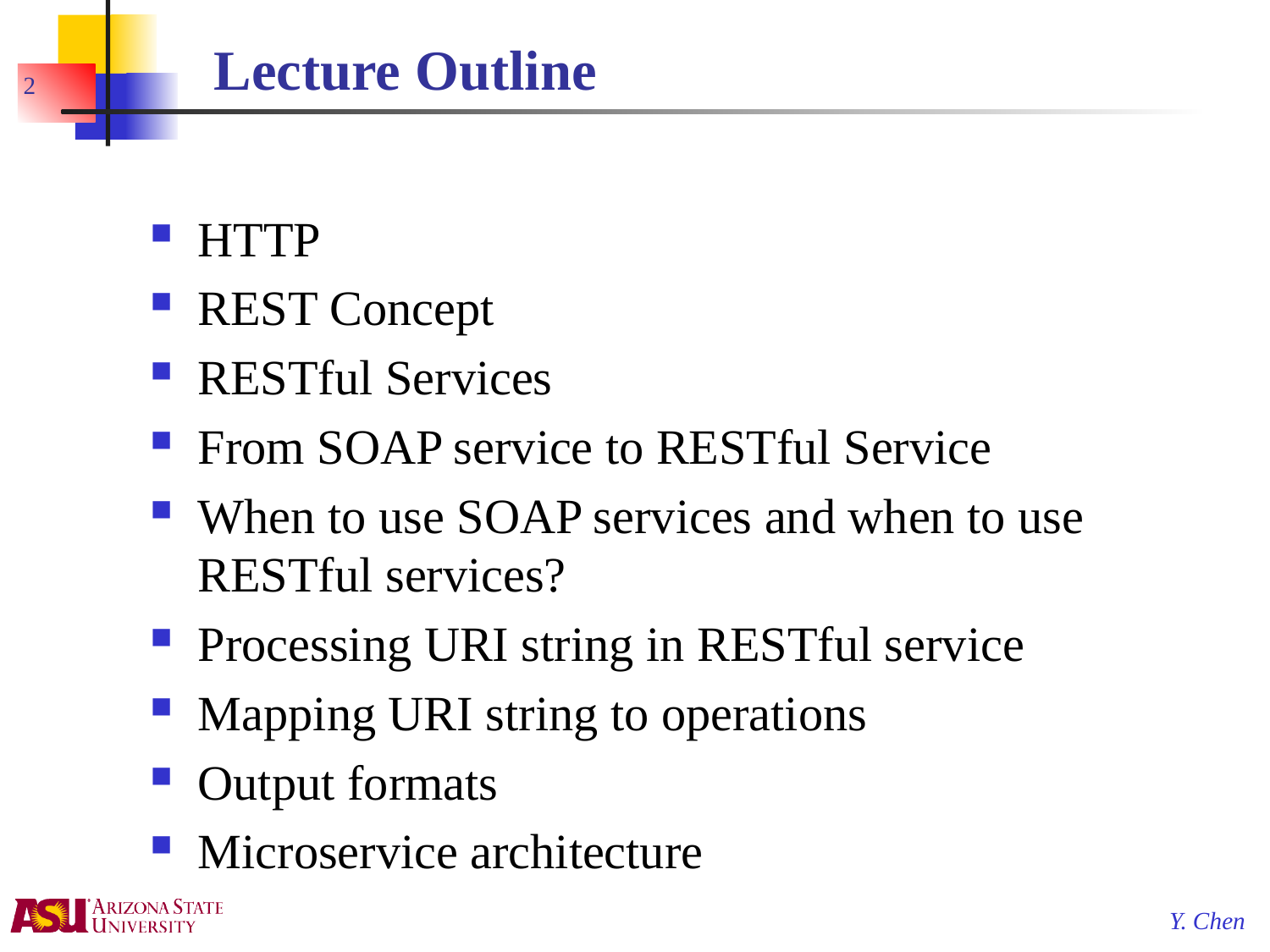

# Lecture Outline
2
HTTP
REST Concept
RESTful Services
From SOAP service to RESTful Service
When to use SOAP services and when to use RESTful services?
Processing URI string in RESTful service
Mapping URI string to operations
Output formats
Microservice architecture